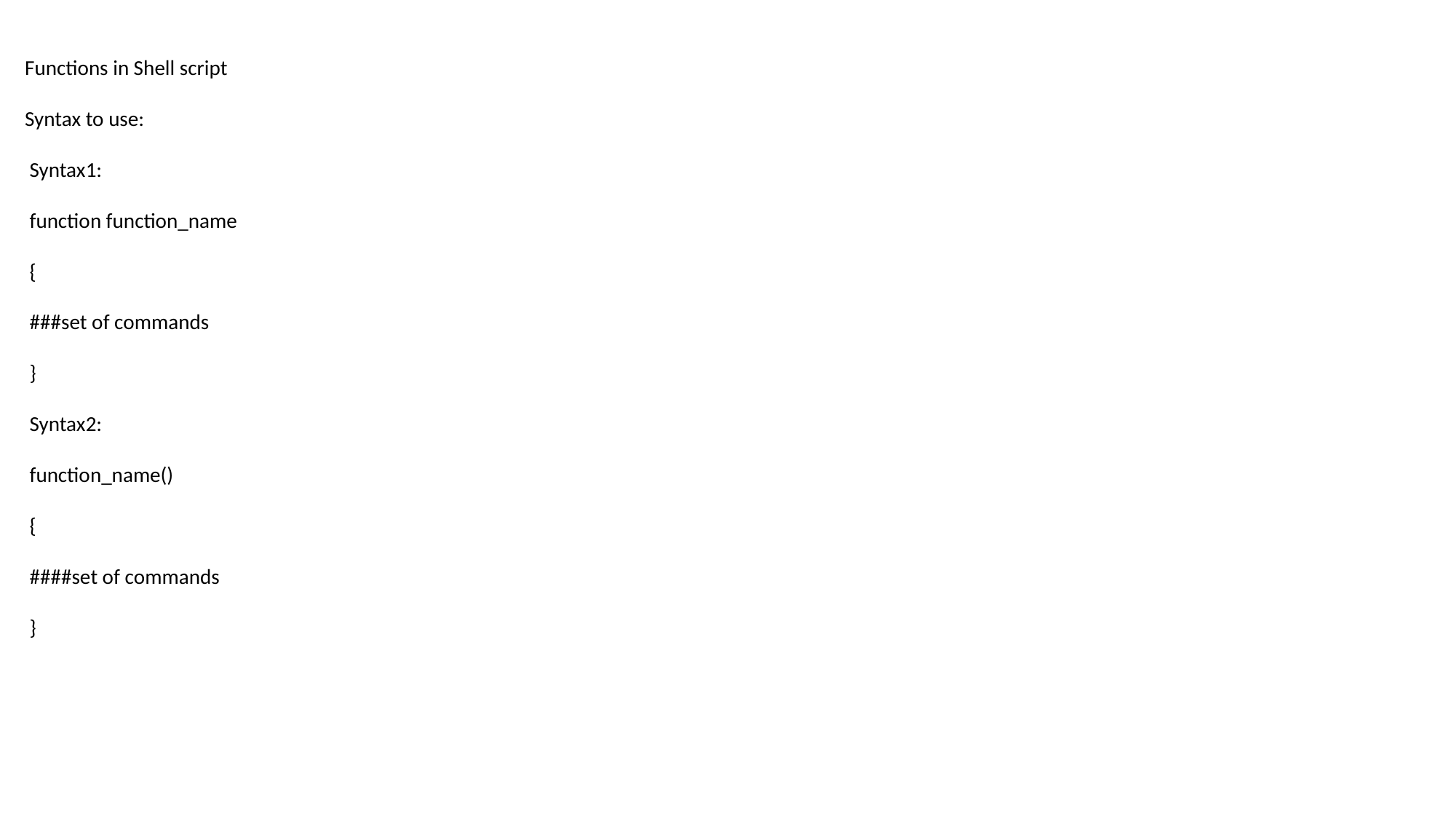

Functions in Shell script

Syntax to use:

 Syntax1:

 function function_name

 {

 ###set of commands

 }

 Syntax2:

 function_name()

 {

 ####set of commands

 }